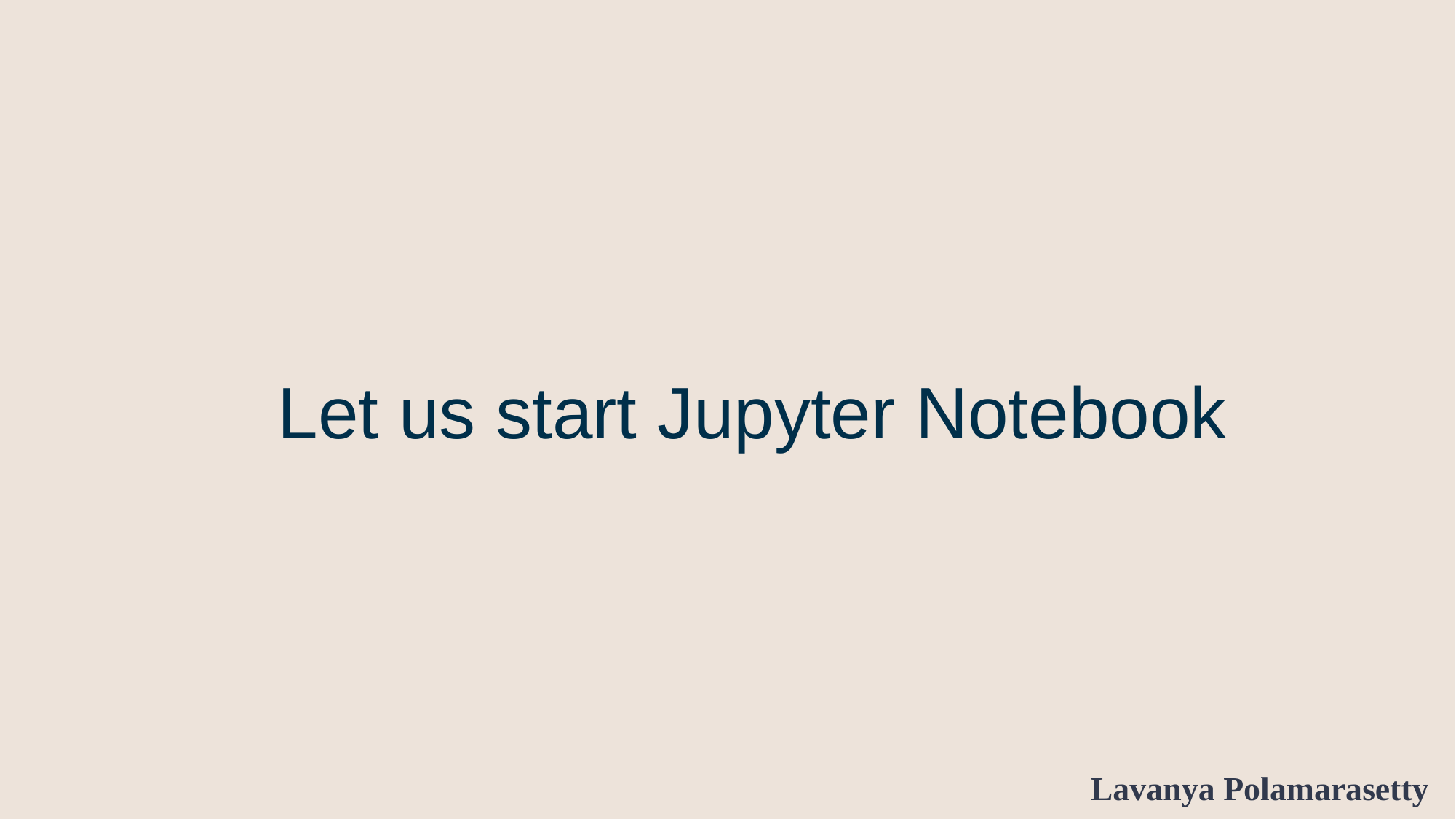

# Let us start Jupyter Notebook
Lavanya Polamarasetty